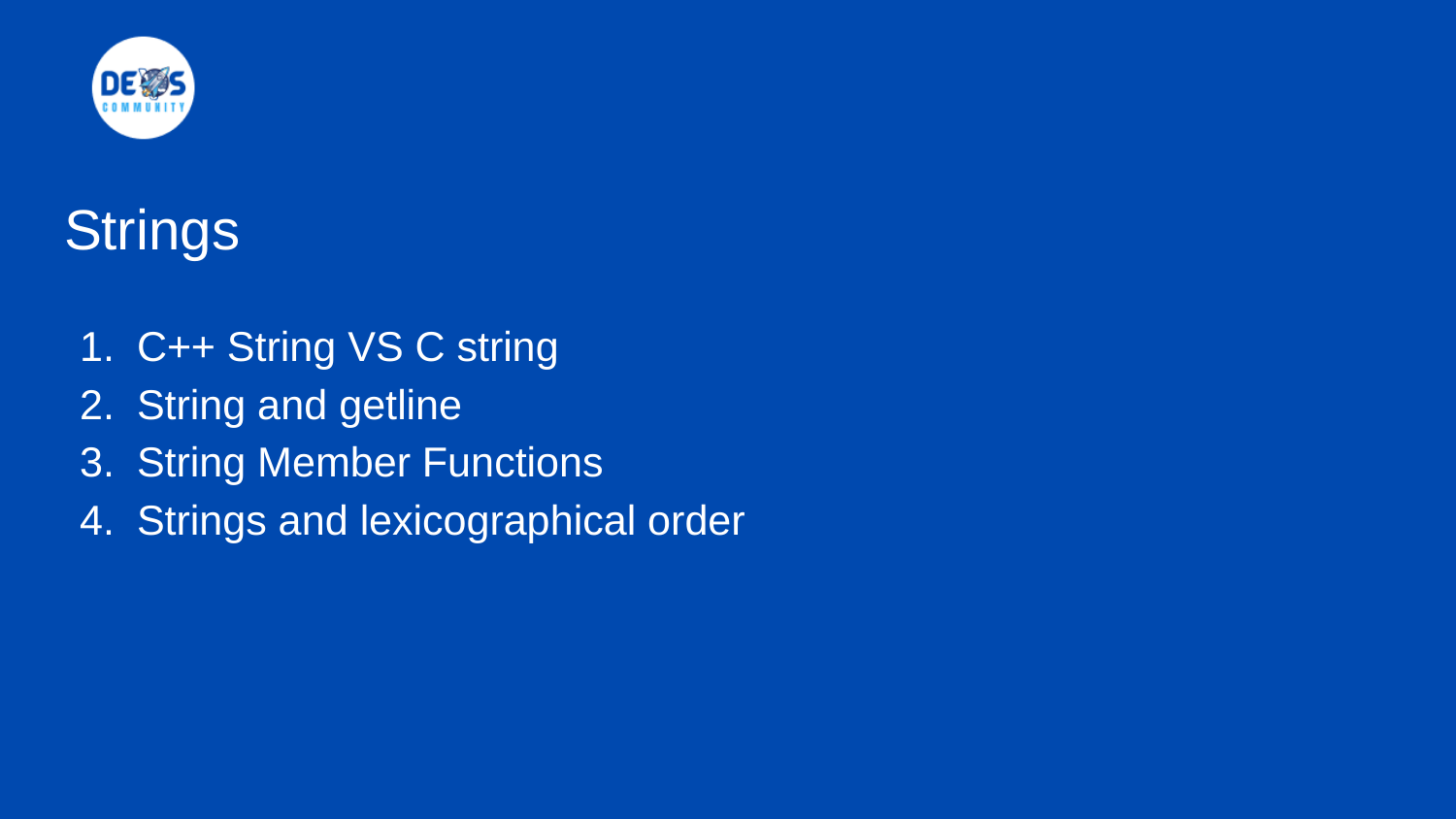

# Strings

C++ String VS C string
String and getline
String Member Functions
Strings and lexicographical order